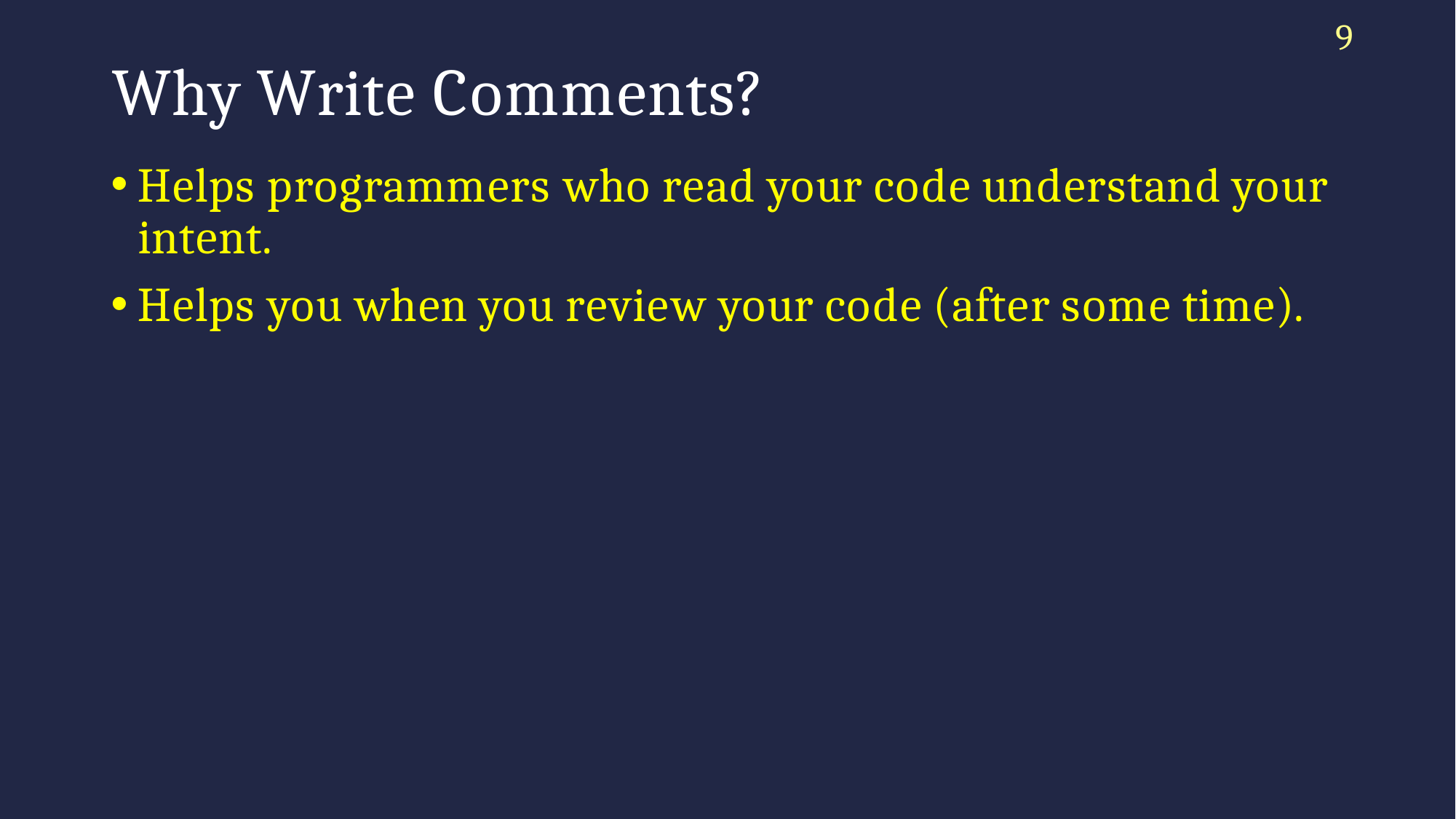

9
# Why Write Comments?
Helps programmers who read your code understand your intent.
Helps you when you review your code (after some time).